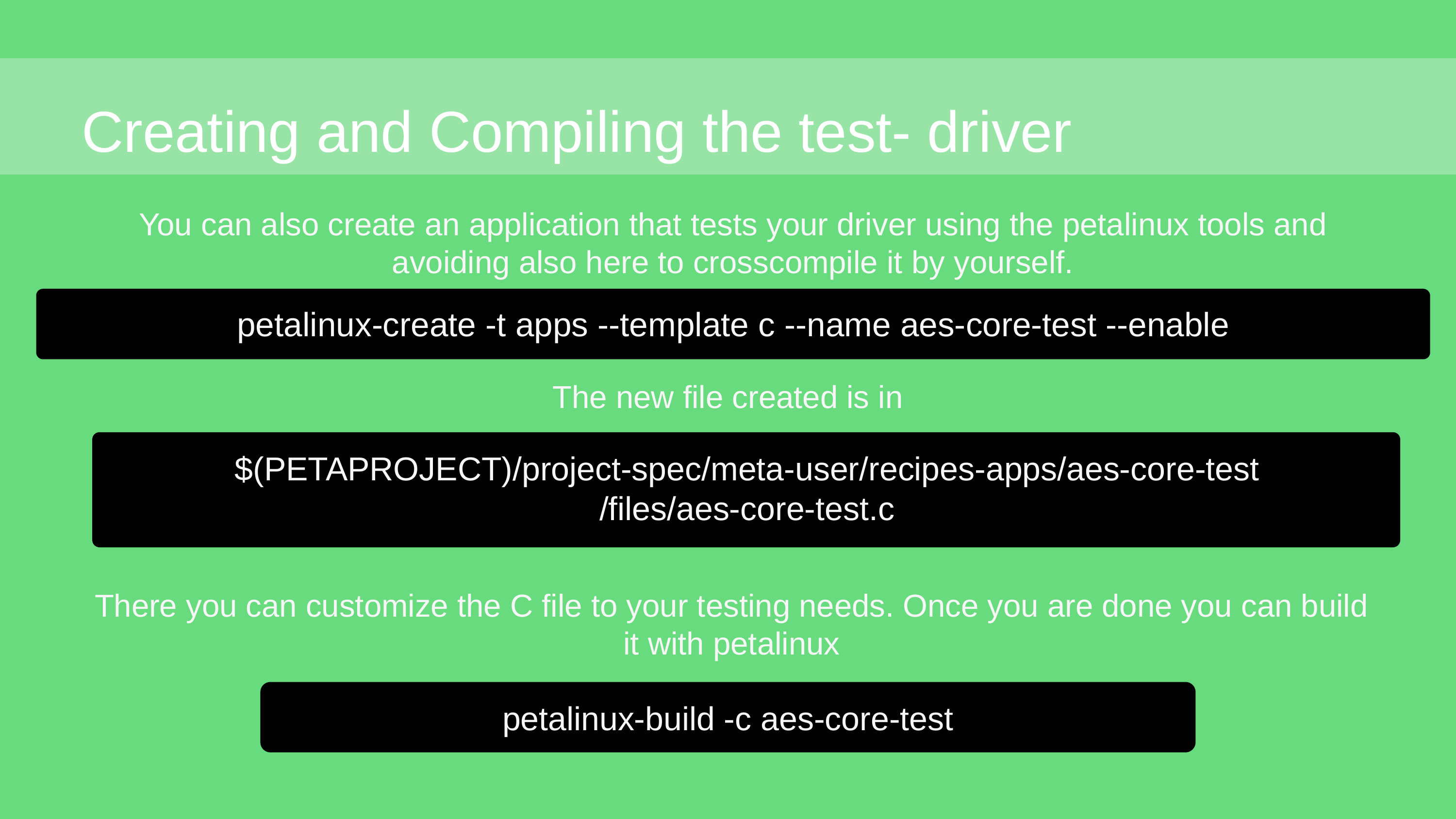

Creating and Compiling the test- driver

You can also create an application that tests your driver using the petalinux tools and avoiding also here to crosscompile it by yourself.

petalinux-create -t apps --template c --name aes-core-test --enable
The new file created is in

$(PETAPROJECT)/project-spec/meta-user/recipes-apps/aes-core-test
/files/aes-core-test.c
There you can customize the C file to your testing needs. Once you are done you can build it with petalinux

petalinux-build -c aes-core-test